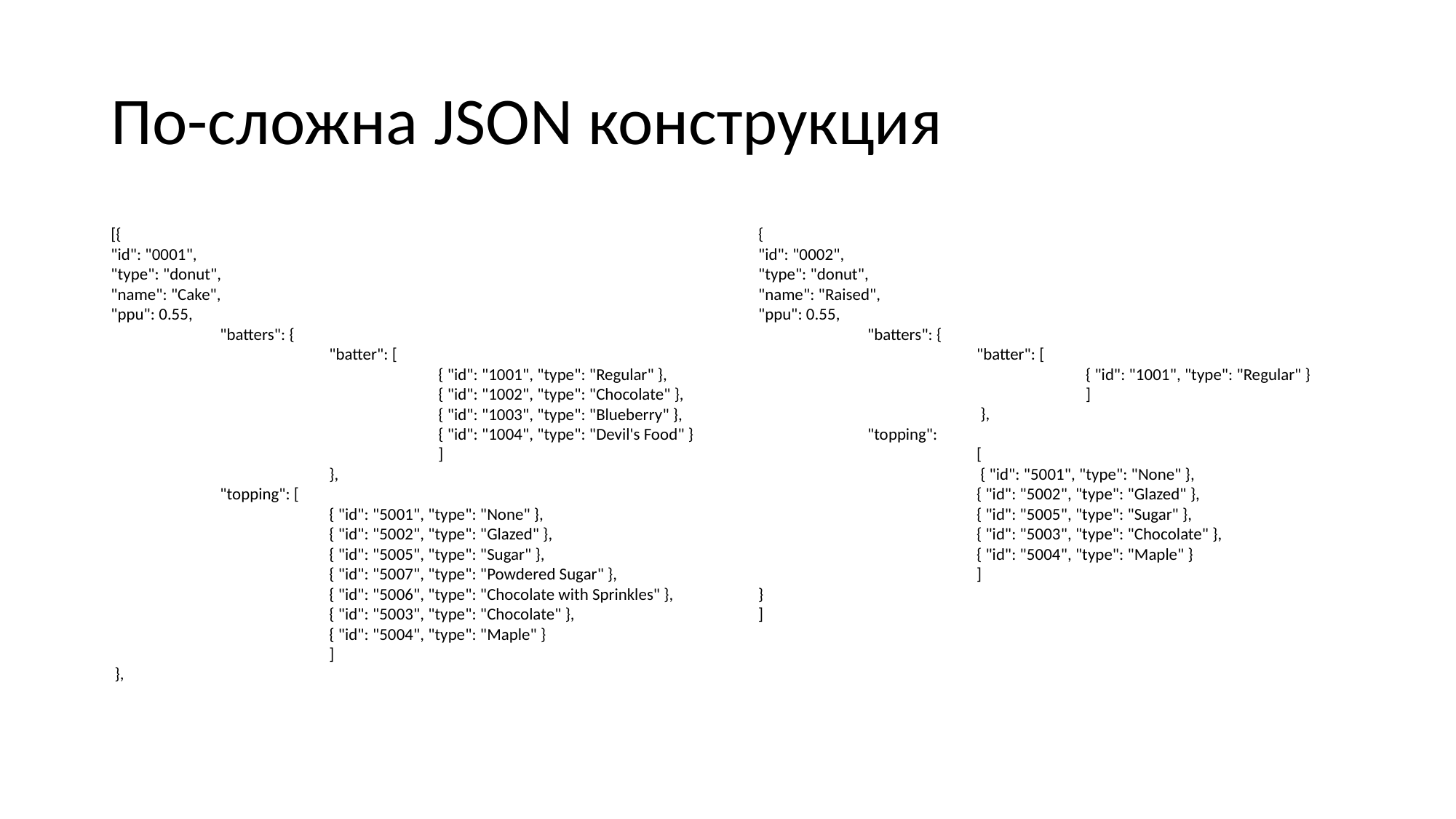

# По-сложна JSON конструкция
{
"id": "0002",
"type": "donut",
"name": "Raised",
"ppu": 0.55,
	"batters": {
		"batter": [
			{ "id": "1001", "type": "Regular" }
			]
		 },
	"topping":
		[
		 { "id": "5001", "type": "None" },
		{ "id": "5002", "type": "Glazed" },
		{ "id": "5005", "type": "Sugar" },
		{ "id": "5003", "type": "Chocolate" },
		{ "id": "5004", "type": "Maple" }
		]
}
]
[{
"id": "0001",
"type": "donut",
"name": "Cake",
"ppu": 0.55,
	"batters": {
		"batter": [
			{ "id": "1001", "type": "Regular" },
			{ "id": "1002", "type": "Chocolate" },
			{ "id": "1003", "type": "Blueberry" },
			{ "id": "1004", "type": "Devil's Food" }
			]
		},
	"topping": [
		{ "id": "5001", "type": "None" },
		{ "id": "5002", "type": "Glazed" },
		{ "id": "5005", "type": "Sugar" },
		{ "id": "5007", "type": "Powdered Sugar" },
		{ "id": "5006", "type": "Chocolate with Sprinkles" },
		{ "id": "5003", "type": "Chocolate" },
		{ "id": "5004", "type": "Maple" }
		]
 },